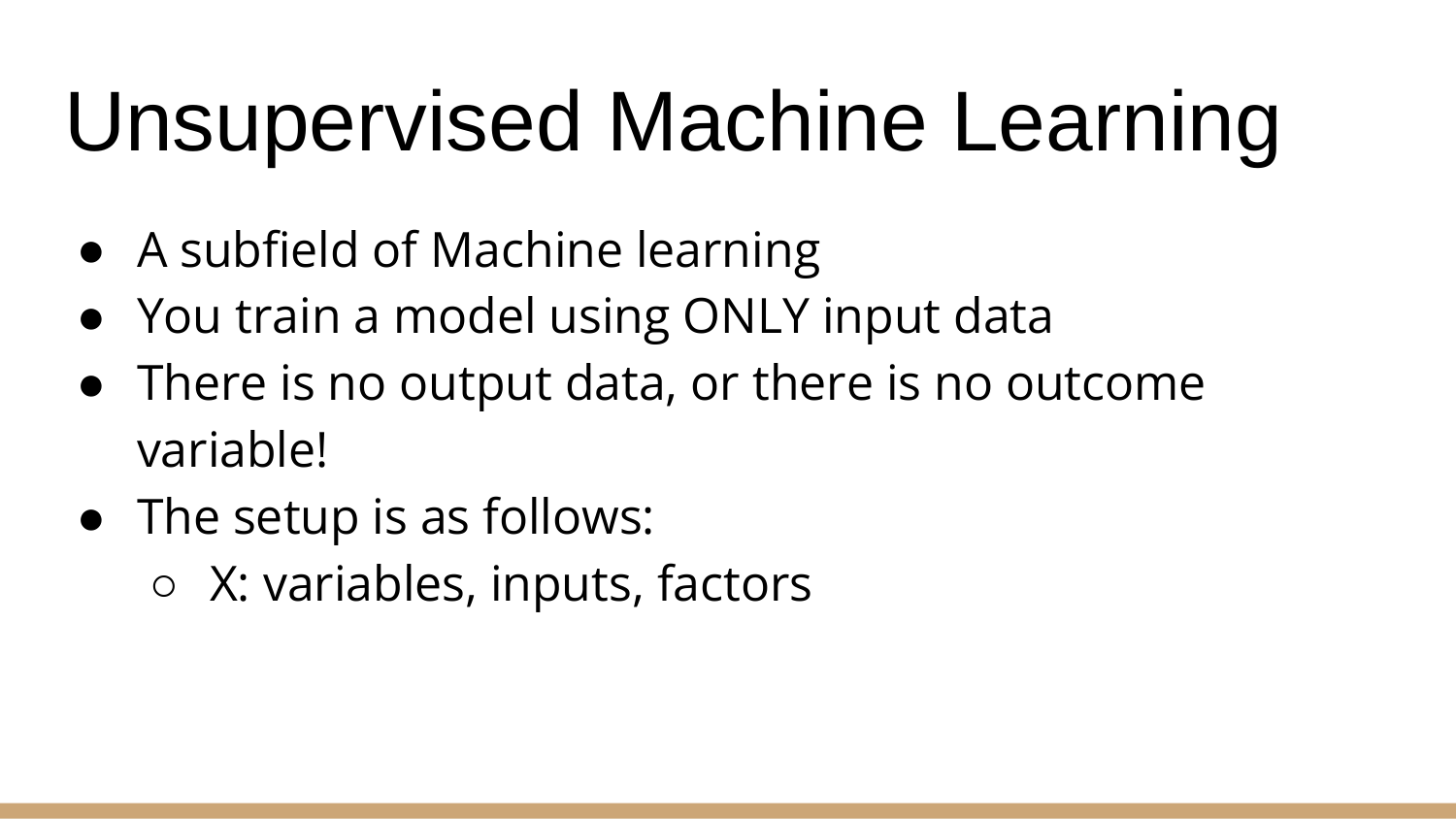

# Unsupervised Machine Learning
A subfield of Machine learning
You train a model using ONLY input data
There is no output data, or there is no outcome variable!
The setup is as follows:
X: variables, inputs, factors